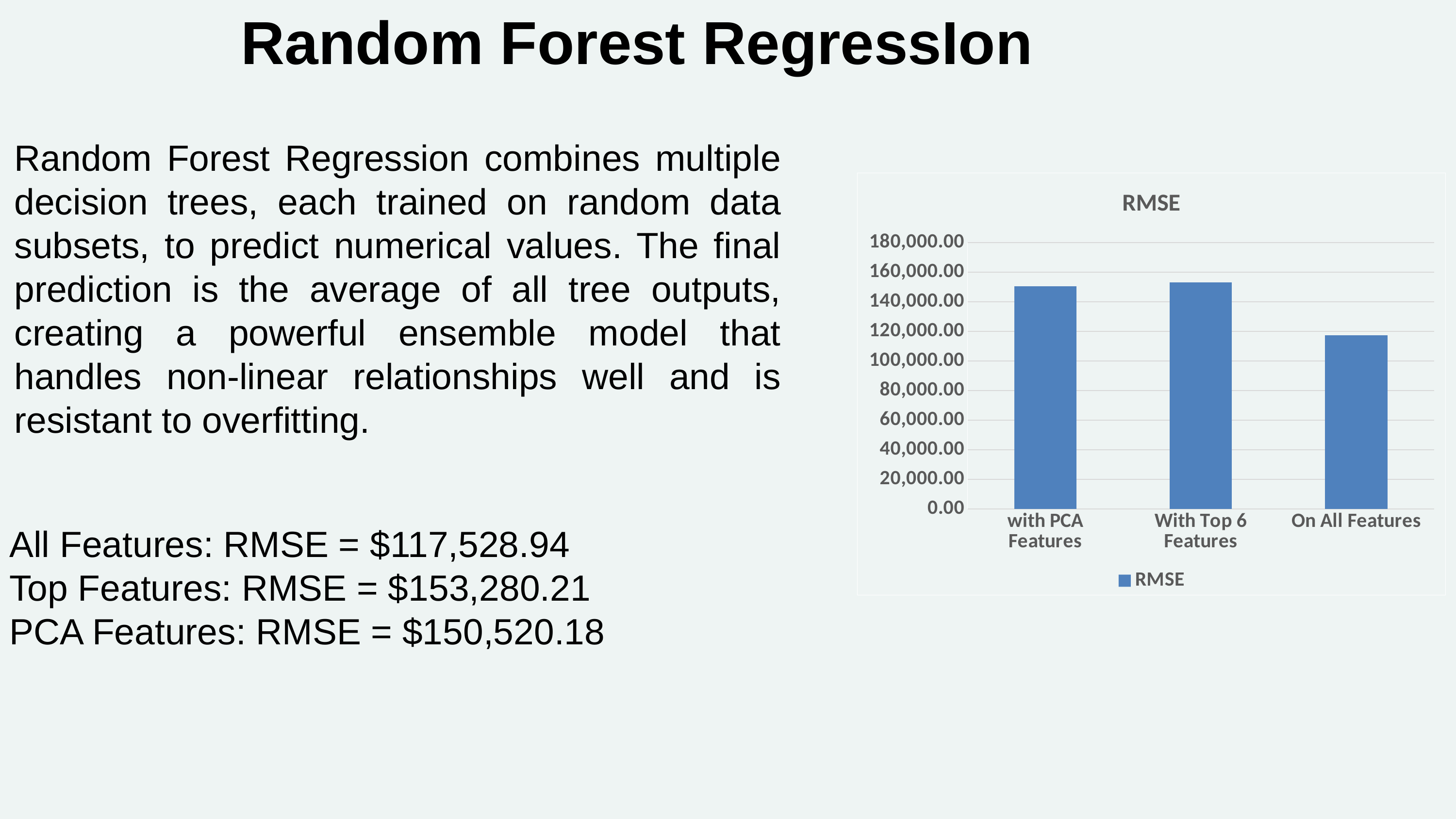

Random Forest RegressIon
Random Forest Regression combines multiple decision trees, each trained on random data subsets, to predict numerical values. The final prediction is the average of all tree outputs, creating a powerful ensemble model that handles non-linear relationships well and is resistant to overfitting.

### Chart:

| Category | RMSE |
|---|---|
| with PCA Features | 150520.0 |
| With Top 6 Features | 153280.0 |
| On All Features | 117529.0 |
All Features: RMSE = $117,528.94
Top Features: RMSE = $153,280.21
PCA Features: RMSE = $150,520.18